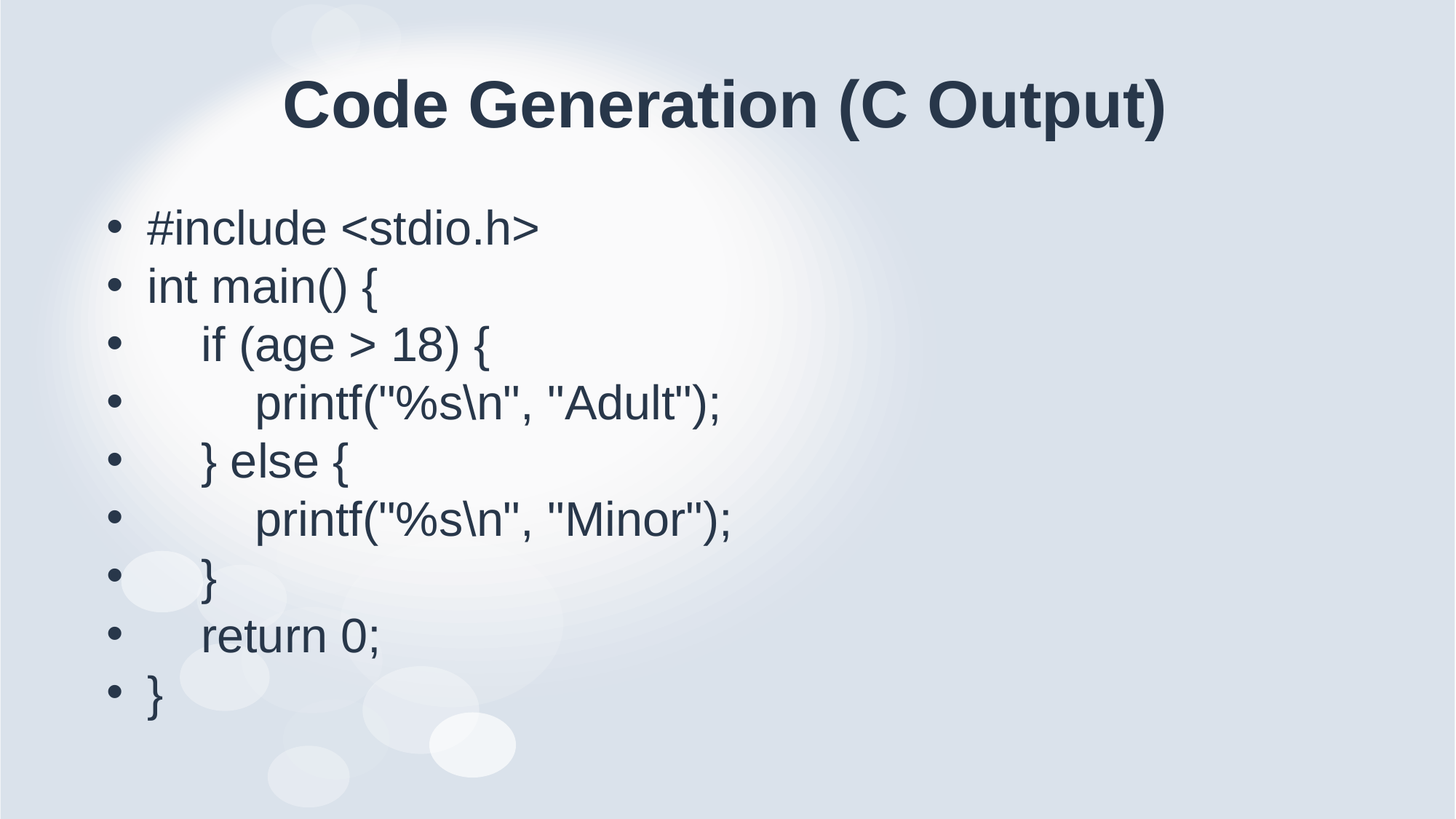

# Code Generation (C Output)
#include <stdio.h>
int main() {
    if (age > 18) {
        printf("%s\n", "Adult");
    } else {
        printf("%s\n", "Minor");
    }
    return 0;
}